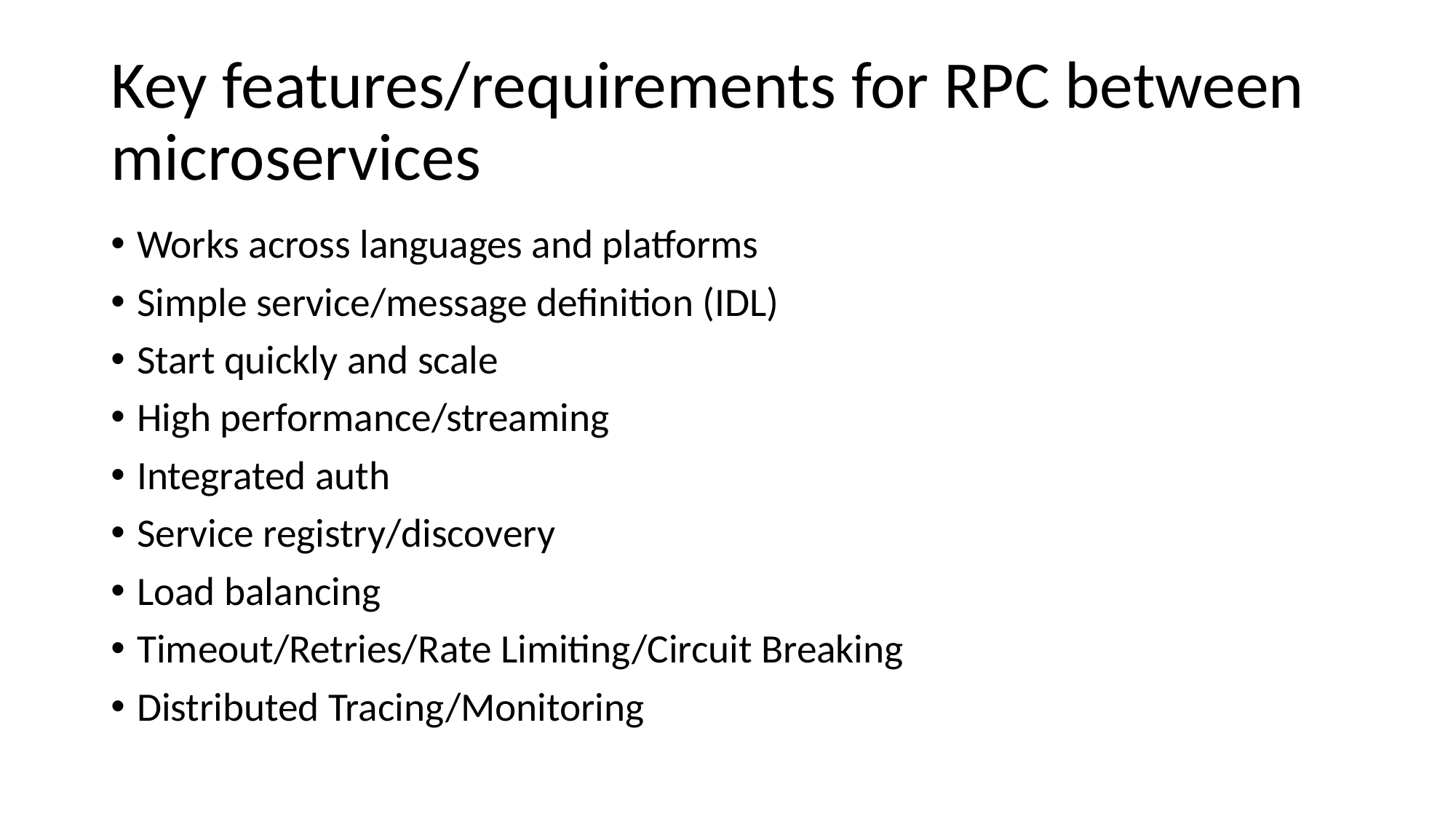

# Key features/requirements for RPC between microservices
Works across languages and platforms
Simple service/message definition (IDL)
Start quickly and scale
High performance/streaming
Integrated auth
Service registry/discovery
Load balancing
Timeout/Retries/Rate Limiting/Circuit Breaking
Distributed Tracing/Monitoring